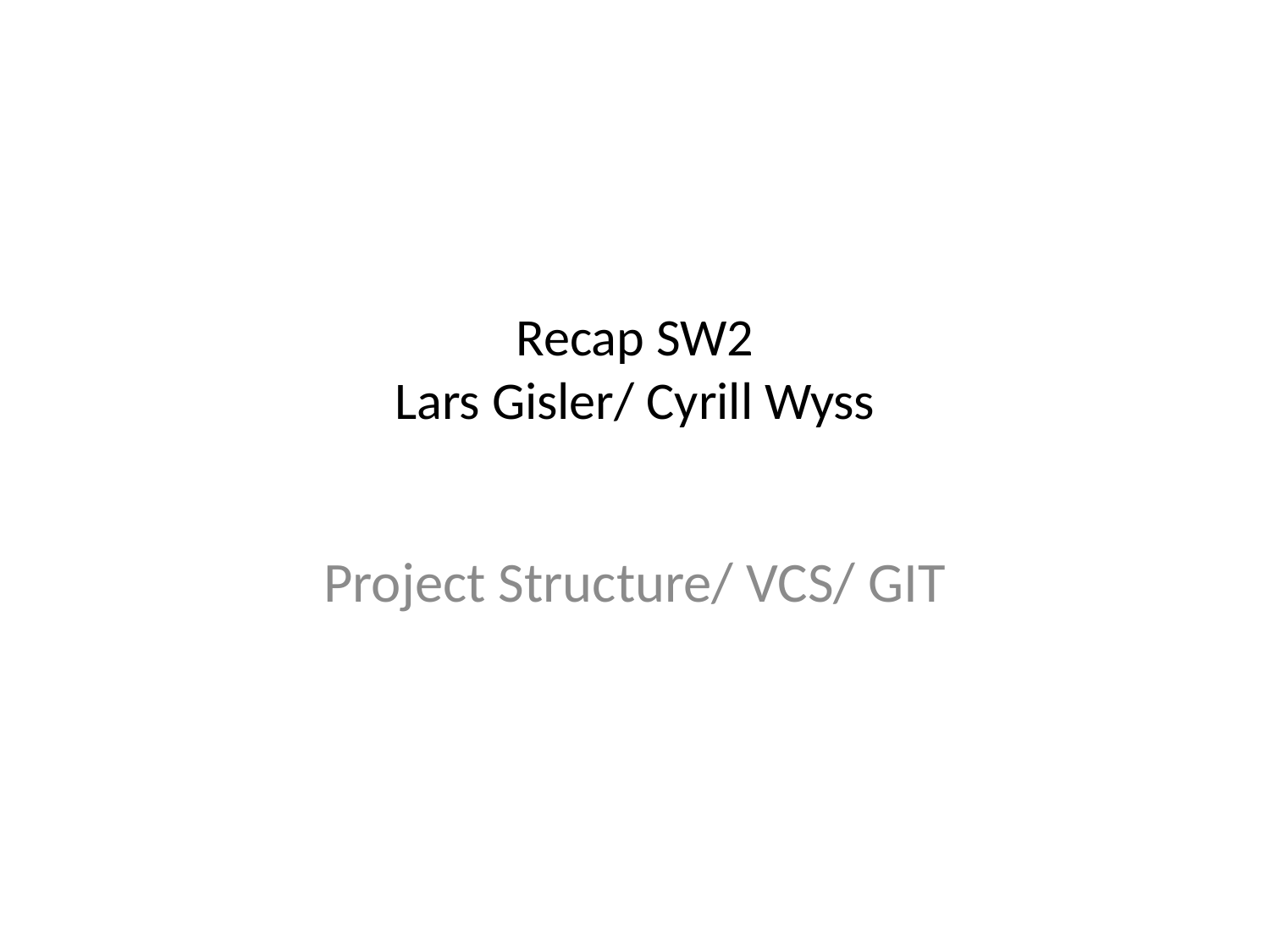

# Recap SW2 Lars Gisler/ Cyrill Wyss
Project Structure/ VCS/ GIT